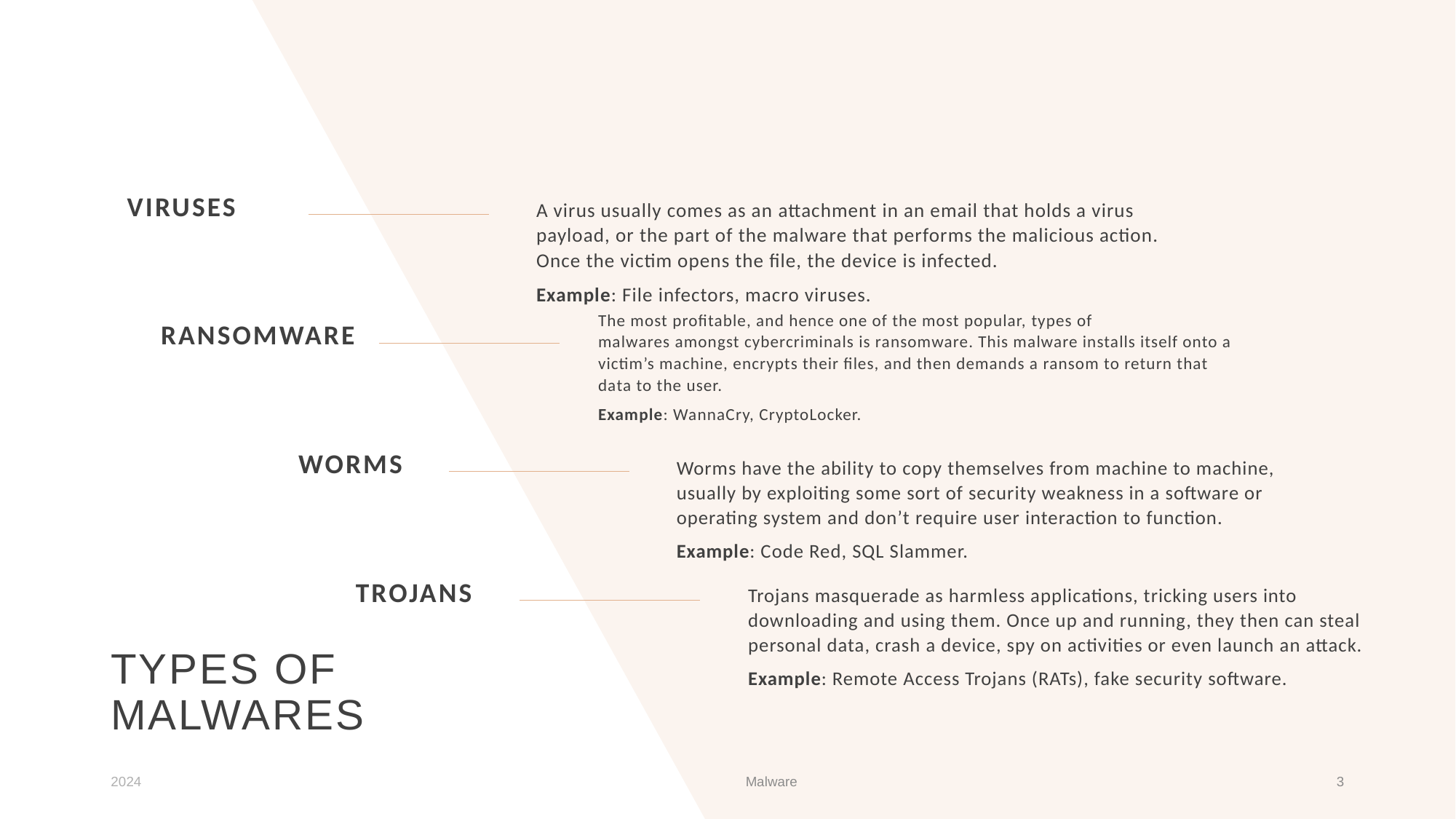

Viruses
A virus usually comes as an attachment in an email that holds a virus payload, or the part of the malware that performs the malicious action. Once the victim opens the file, the device is infected.
Example: File infectors, macro viruses.
The most profitable, and hence one of the most popular, types of malwares amongst cybercriminals is ransomware. This malware installs itself onto a victim’s machine, encrypts their files, and then demands a ransom to return that data to the user.
Example: WannaCry, CryptoLocker.
Ransomware
Worms
Worms have the ability to copy themselves from machine to machine, usually by exploiting some sort of security weakness in a software or operating system and don’t require user interaction to function.
Example: Code Red, SQL Slammer.

Trojans
Trojans masquerade as harmless applications, tricking users into downloading and using them. Once up and running, they then can steal personal data, crash a device, spy on activities or even launch an attack.
Example: Remote Access Trojans (RATs), fake security software.

# Types of Malwares
2024
Malware
3